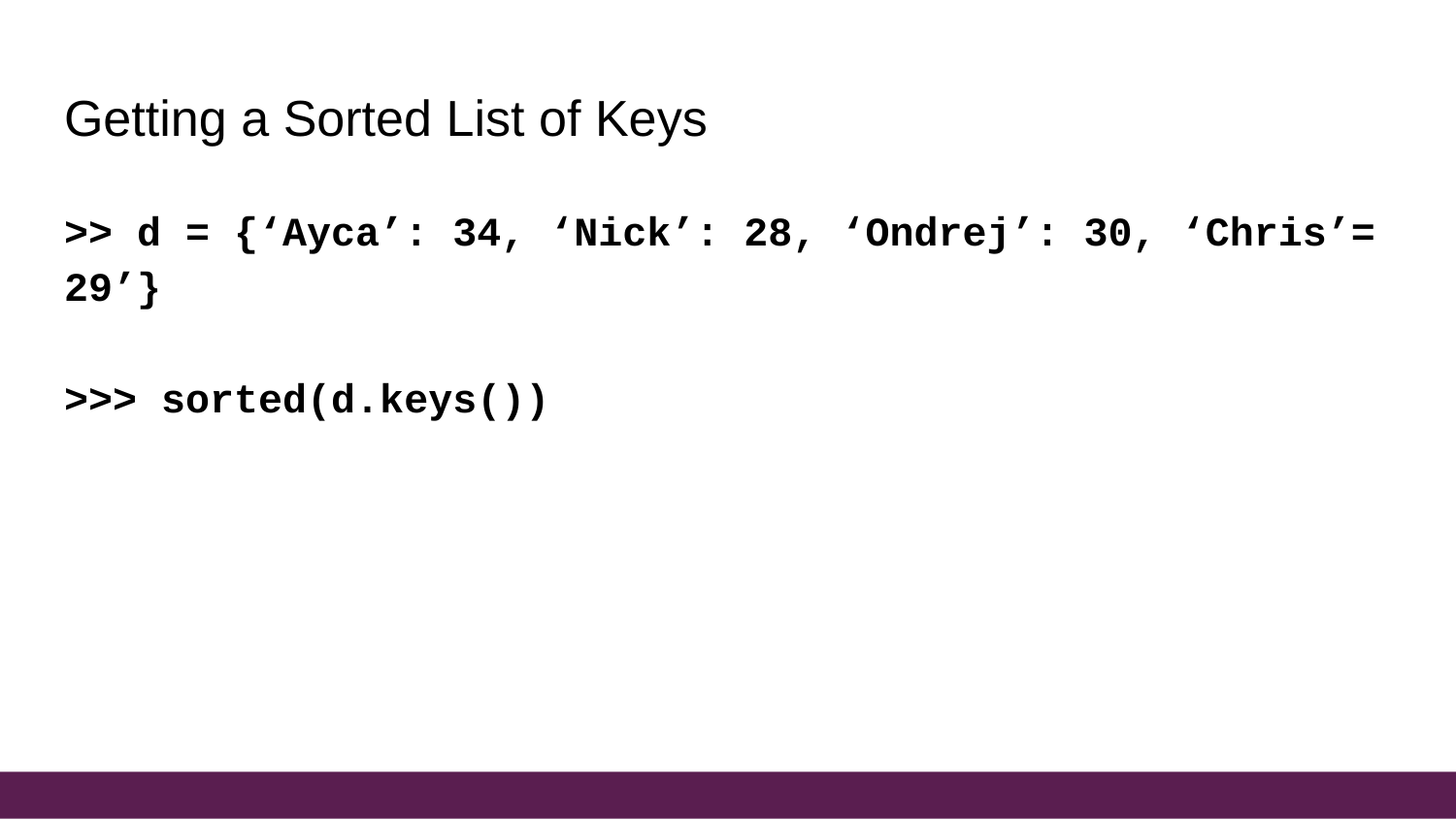

# Getting a Sorted List of Keys
>> d = {‘Ayca’: 34, ‘Nick’: 28, ‘Ondrej’: 30, ‘Chris’= 29’}

>>> sorted(d.keys())